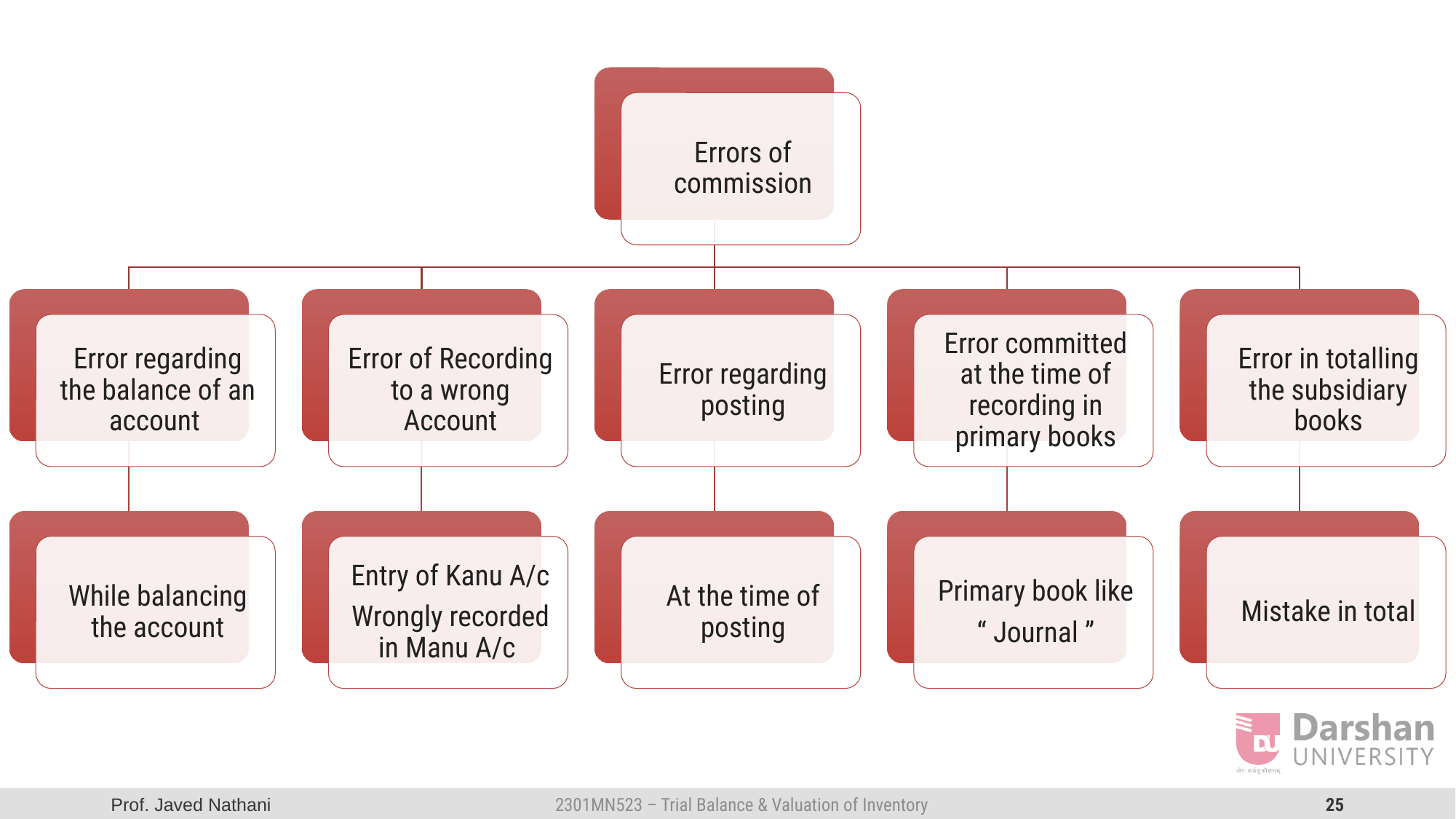

Errors of commission
Error regarding the balance of an account
While balancing the account
Error of Recording to a wrong Account
Entry of Kanu A/c
Wrongly recorded in Manu A/c
Error regarding posting
At the time of posting
Error committed at the time of recording in primary books
Primary book like
“ Journal ”
Error in totalling the subsidiary books
Mistake in total